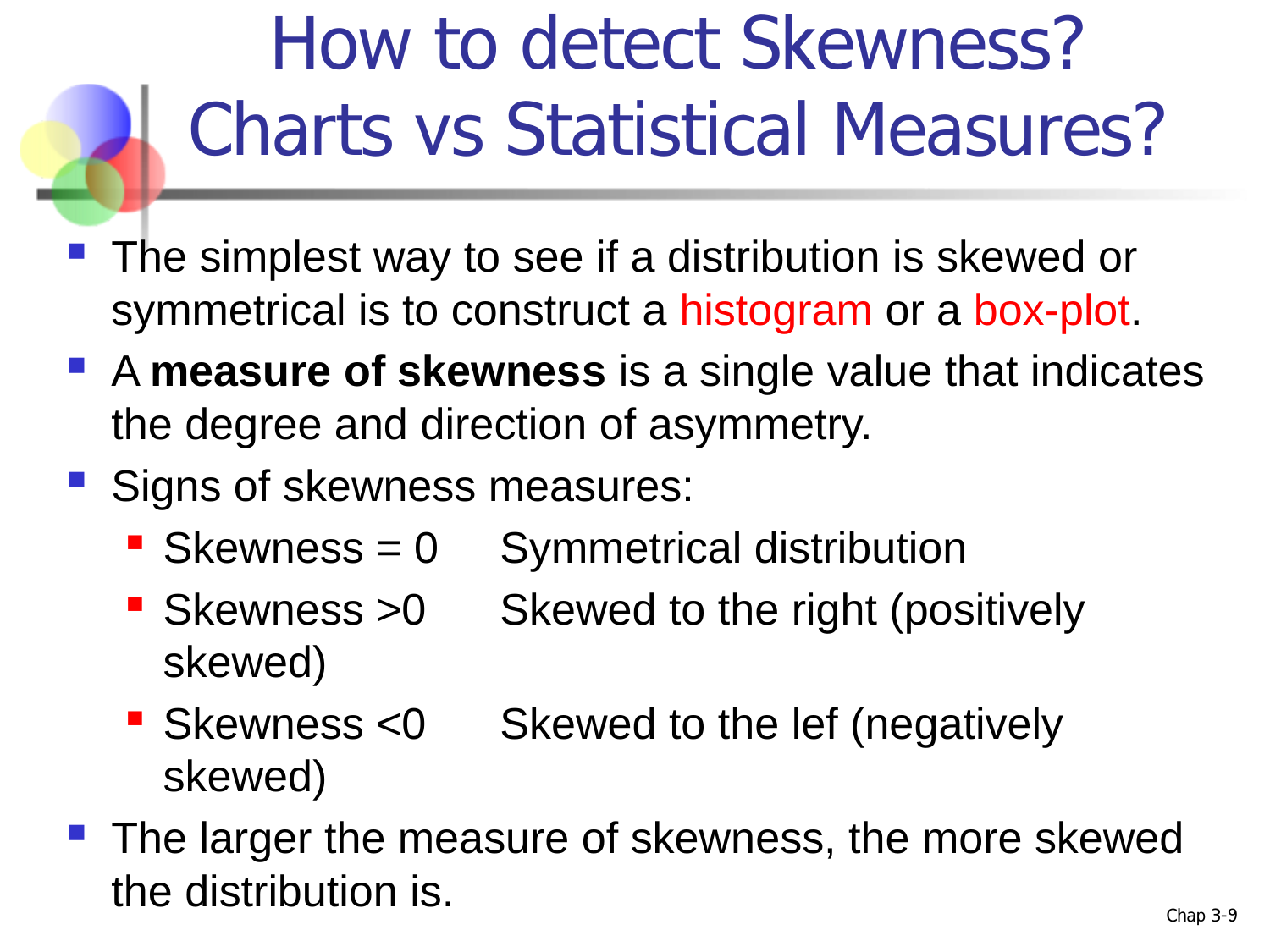

# How to detect Skewness? Charts vs Statistical Measures?
The simplest way to see if a distribution is skewed or symmetrical is to construct a histogram or a box-plot.
A measure of skewness is a single value that indicates the degree and direction of asymmetry.
Signs of skewness measures:
Skewness = 0     Symmetrical distribution
Skewness >0      Skewed to the right (positively skewed)
Skewness <0      Skewed to the lef (negatively skewed)
The larger the measure of skewness, the more skewed the distribution is.
Chap 3-9